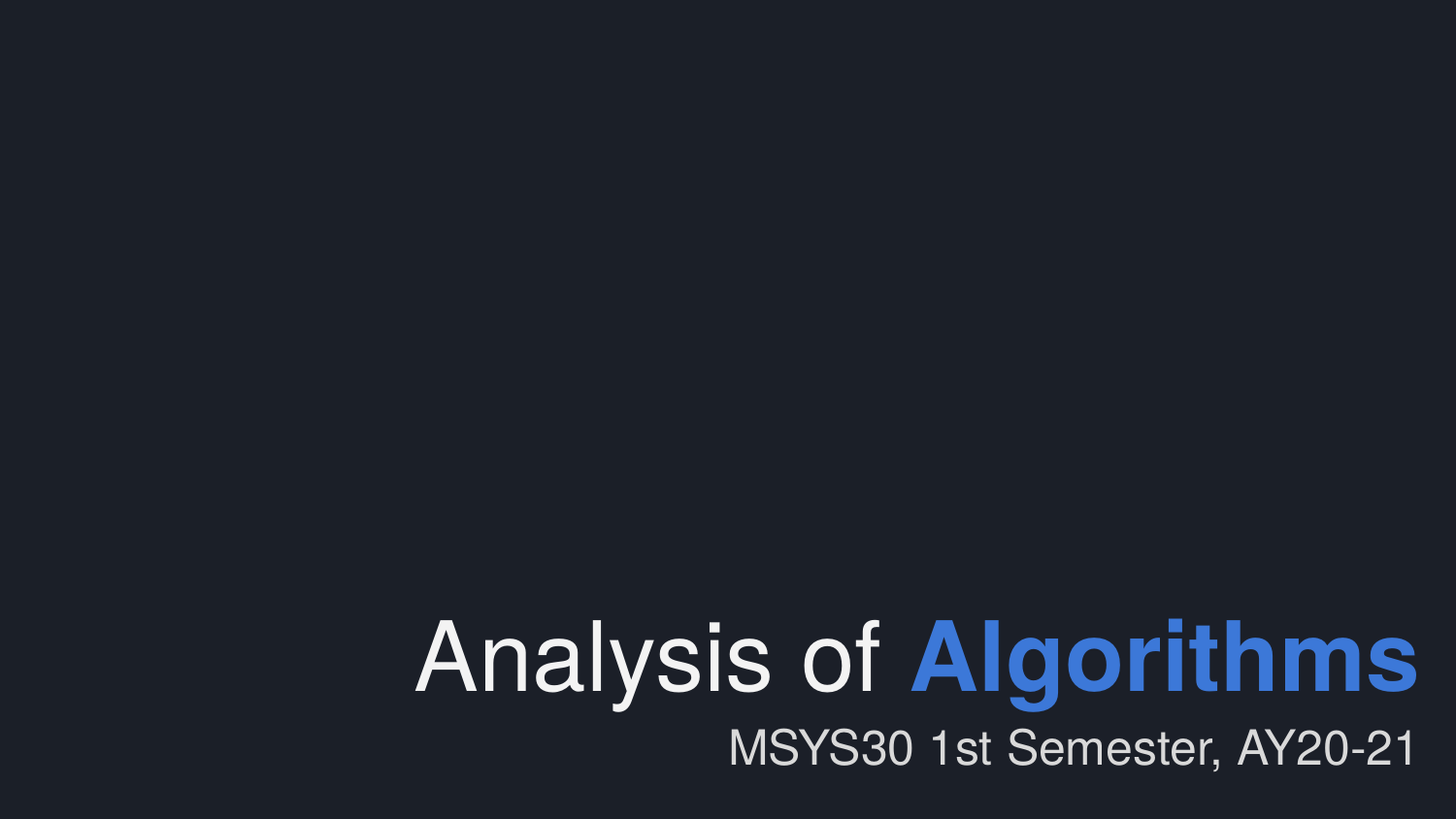

# Analysis of Algorithms
MSYS30 1st Semester, AY20-21